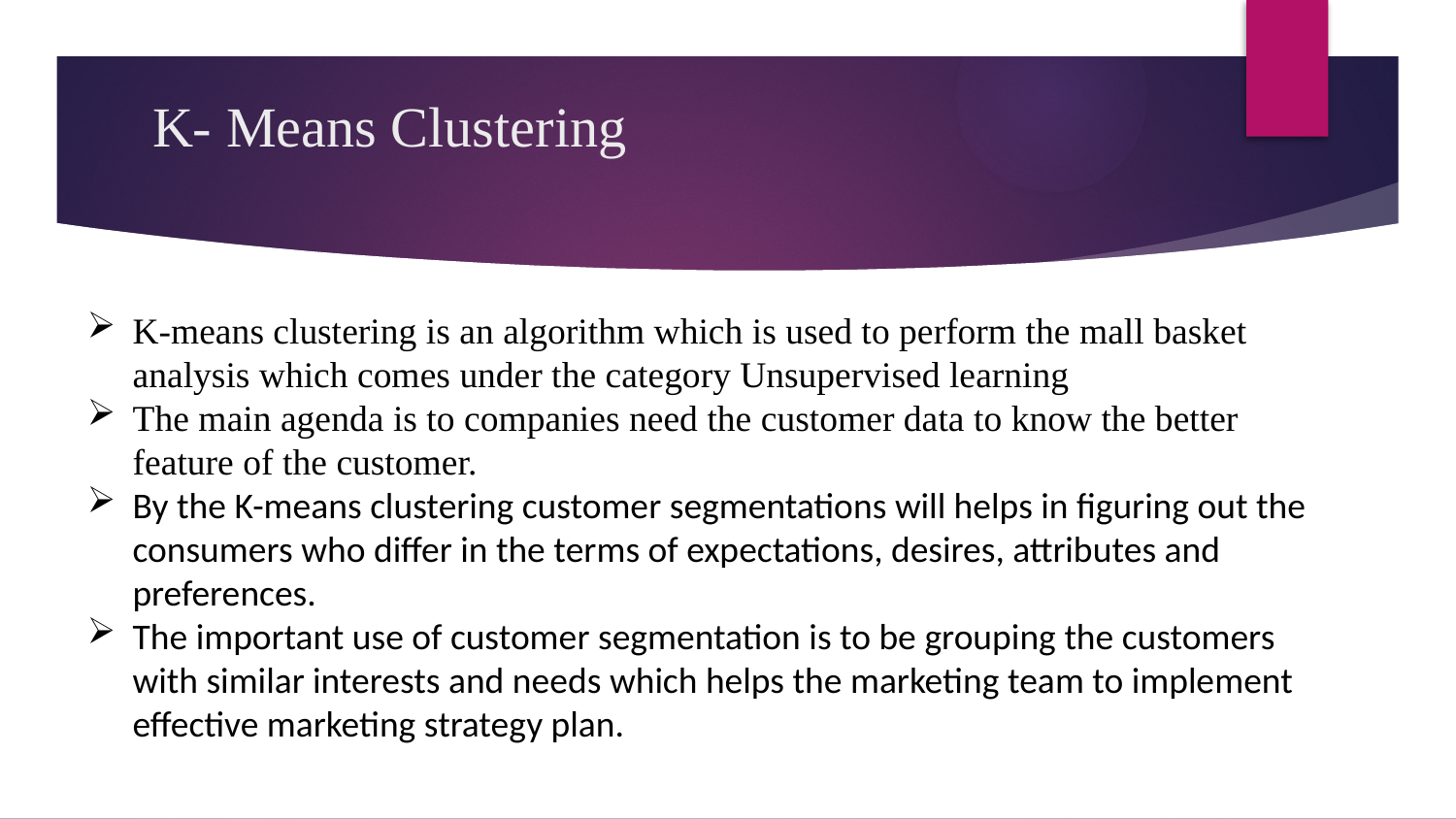

# K- Means Clustering
K-means clustering is an algorithm which is used to perform the mall basket analysis which comes under the category Unsupervised learning
The main agenda is to companies need the customer data to know the better feature of the customer.
By the K-means clustering customer segmentations will helps in figuring out the consumers who differ in the terms of expectations, desires, attributes and preferences.
The important use of customer segmentation is to be grouping the customers with similar interests and needs which helps the marketing team to implement effective marketing strategy plan.